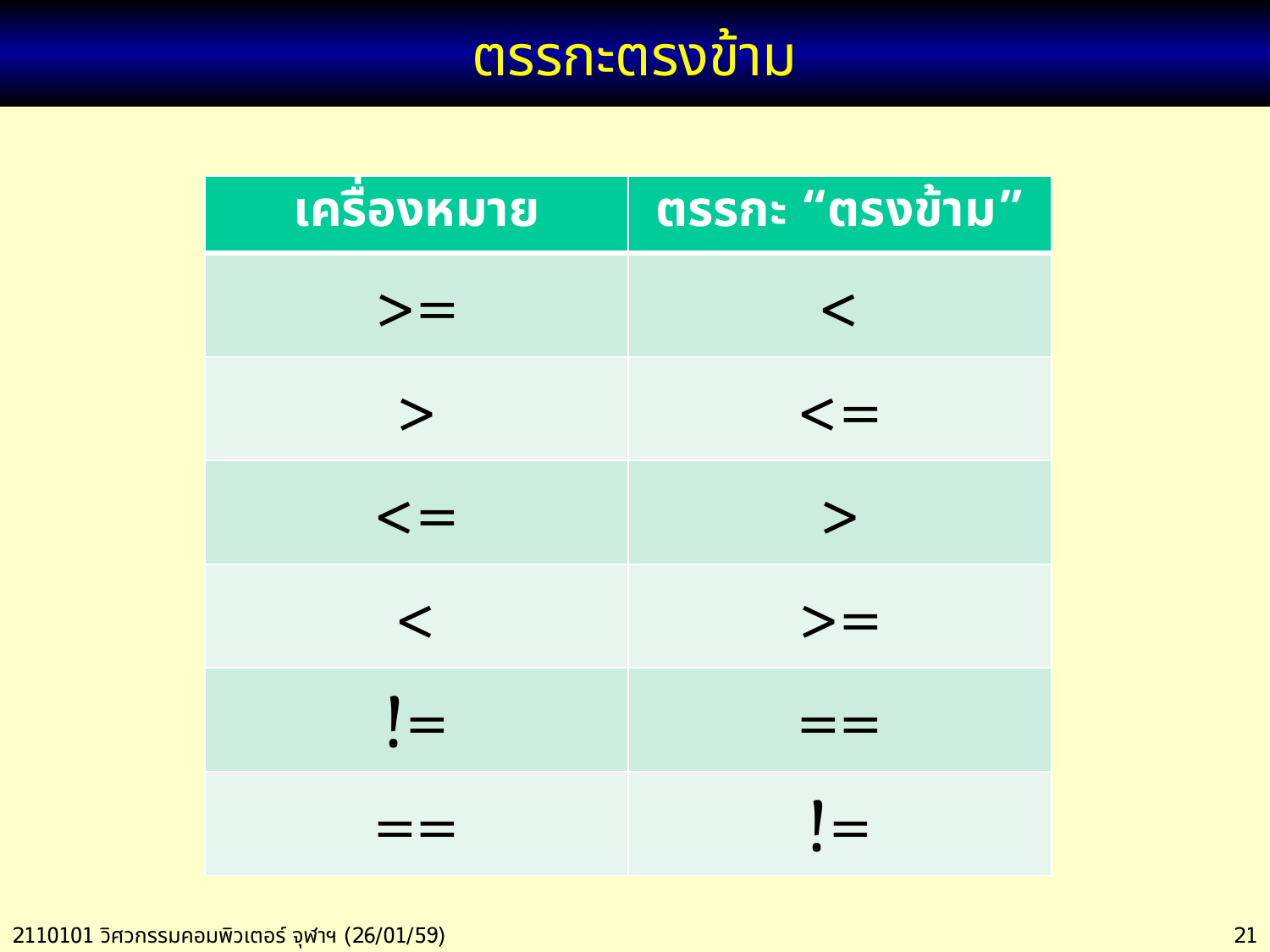

# ตรรกะตรงข้าม
| เครื่องหมาย | ตรรกะ “ตรงข้าม” |
| --- | --- |
| >= | < |
| > | <= |
| <= | > |
| < | >= |
| != | == |
| == | != |